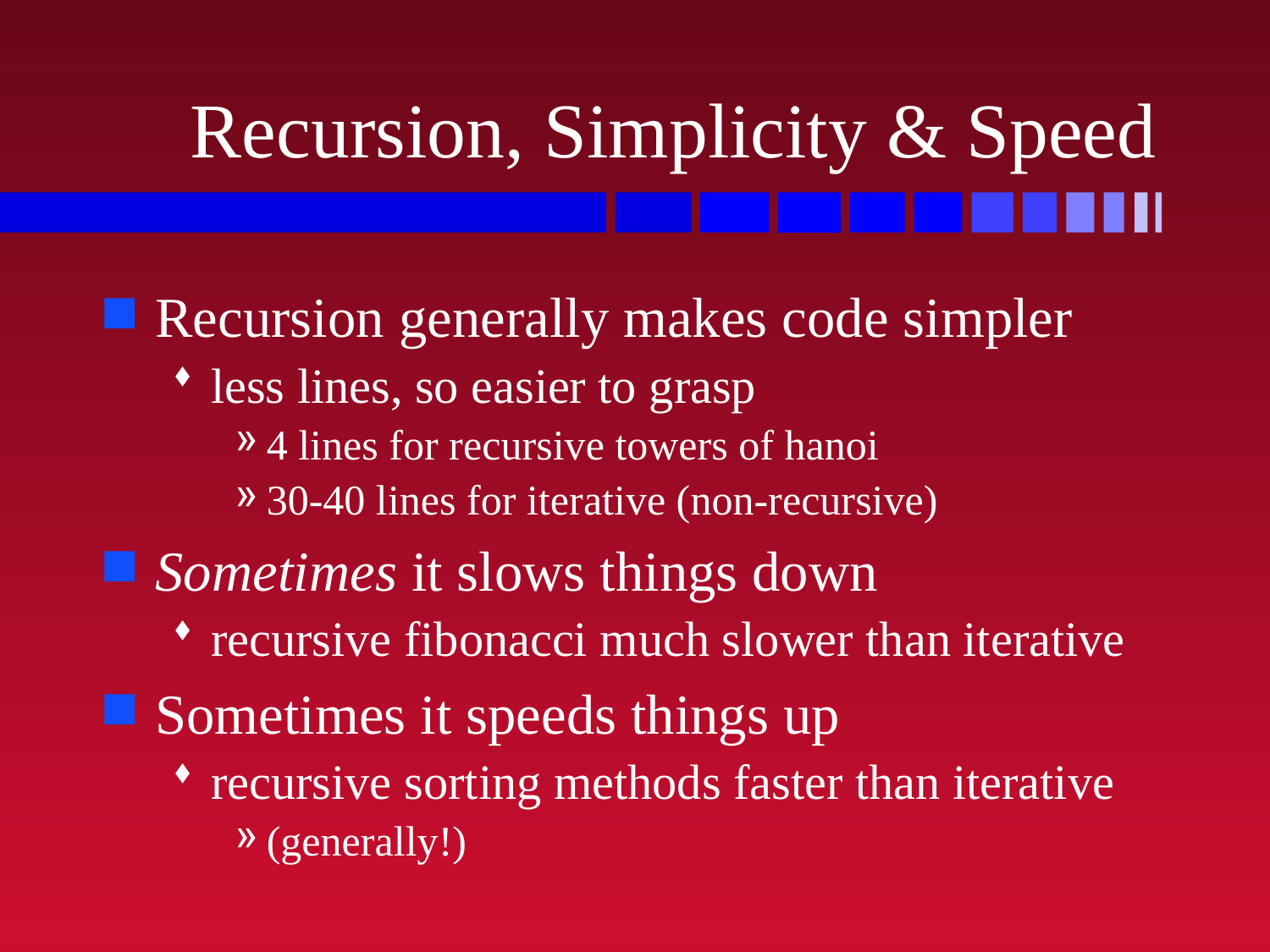

# Recursion, Simplicity & Speed
Recursion generally makes code simpler
less lines, so easier to grasp
4 lines for recursive towers of hanoi
30-40 lines for iterative (non-recursive)
Sometimes it slows things down
recursive fibonacci much slower than iterative
Sometimes it speeds things up
recursive sorting methods faster than iterative
(generally!)